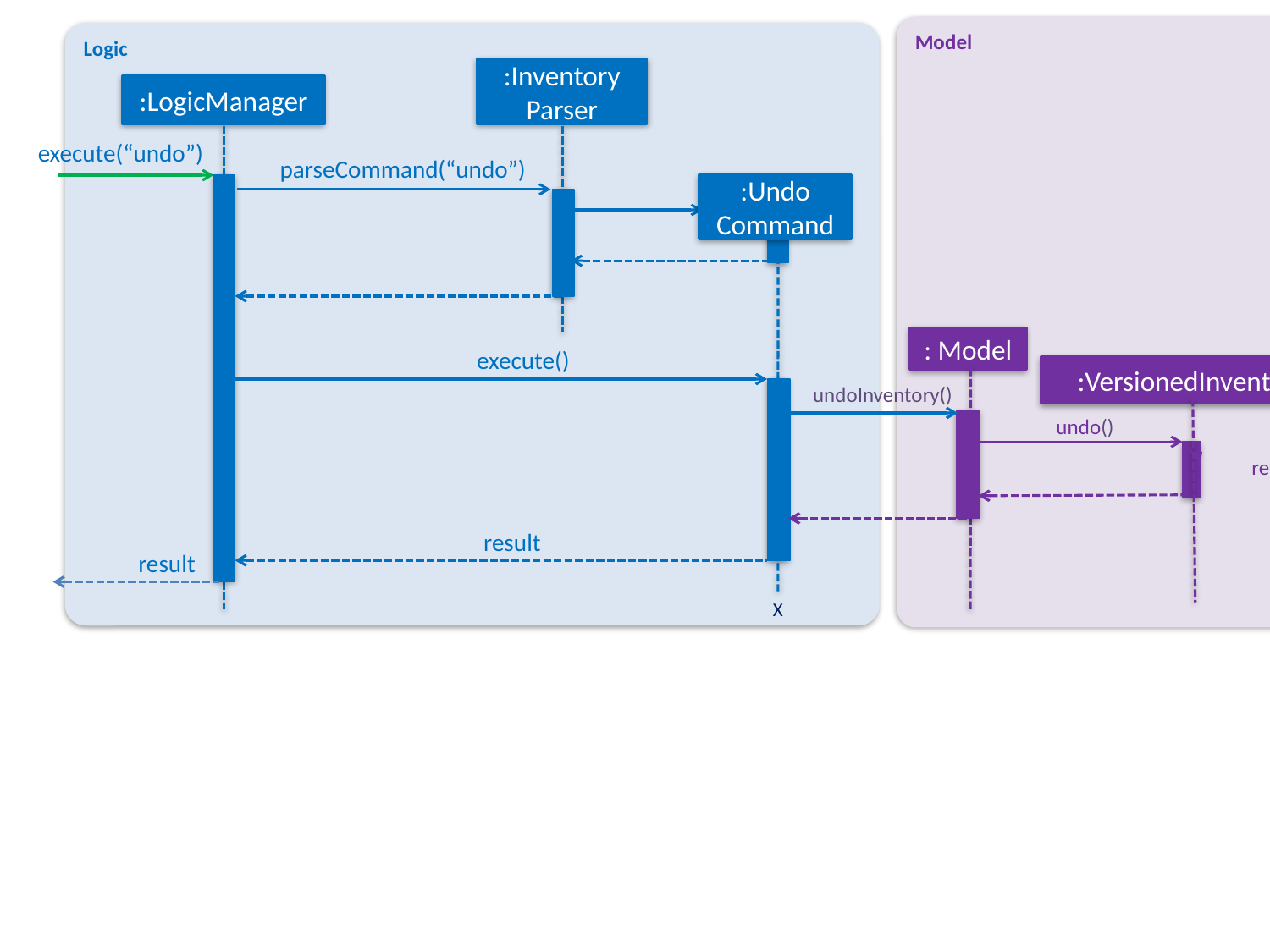

Model
Logic
:Inventory
Parser
:LogicManager
execute(“undo”)
parseCommand(“undo”)

:Undo
Command

: Model
execute()
:VersionedInventory

undoInventory()

undo()

resetData(ReadOnlyInventory)
result
result
X